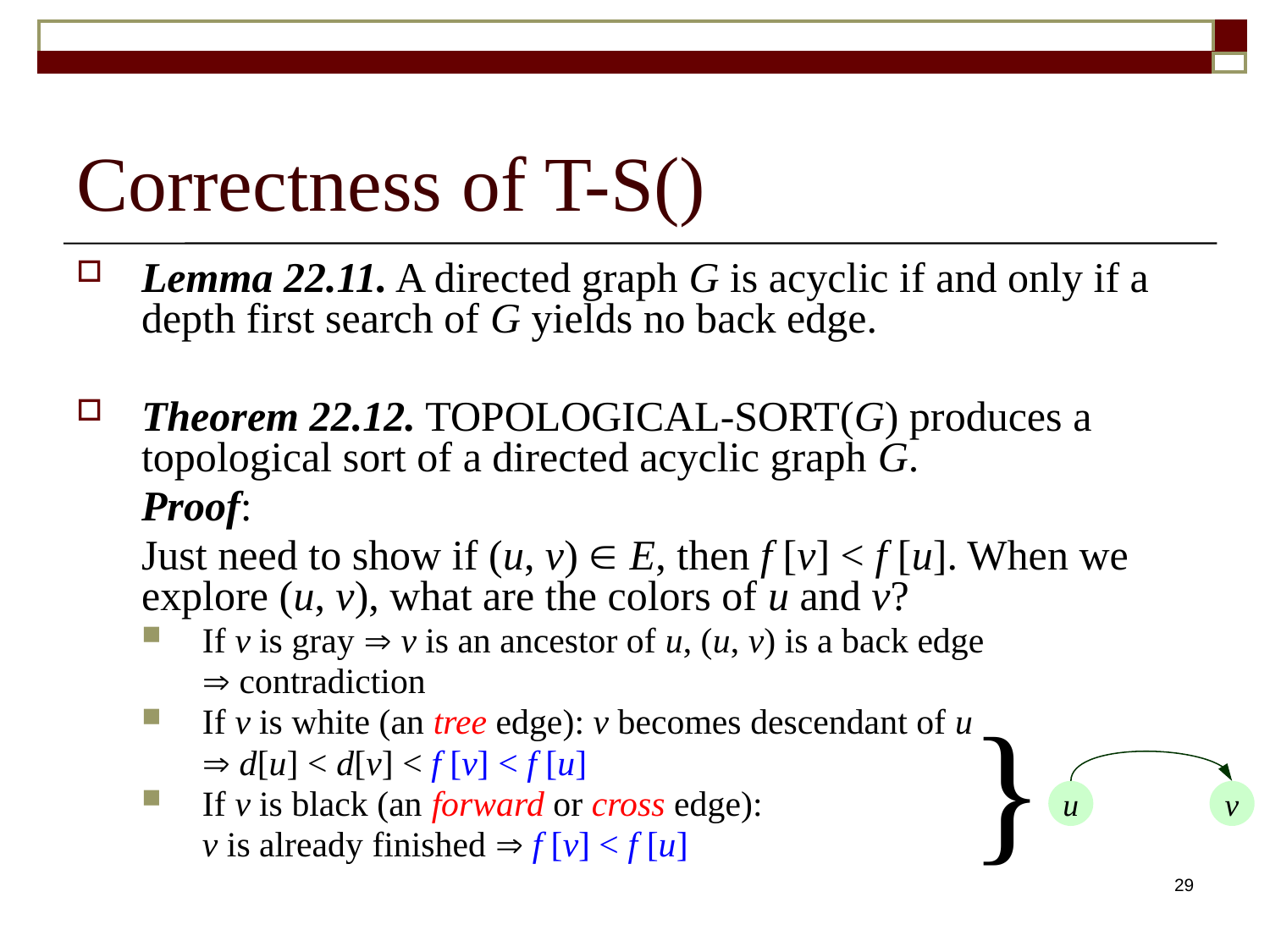

# Correctness of T-S()
Lemma 22.11. A directed graph G is acyclic if and only if a depth first search of G yields no back edge.

Theorem 22.12. TOPOLOGICAL-SORT(G) produces a topological sort of a directed acyclic graph G.
	Proof:
	Just need to show if (u, v) ∈ E, then f [v] < f [u]. When we explore (u, v), what are the colors of u and v?
If v is gray ⇒ v is an ancestor of u, (u, v) is a back edge
	⇒ contradiction
If v is white (an tree edge): v becomes descendant of u
	⇒ d[u] < d[v] < f [v] < f [u]
If v is black (an forward or cross edge):
	v is already finished ⇒ f [v] < f [u]

}
u
v
29